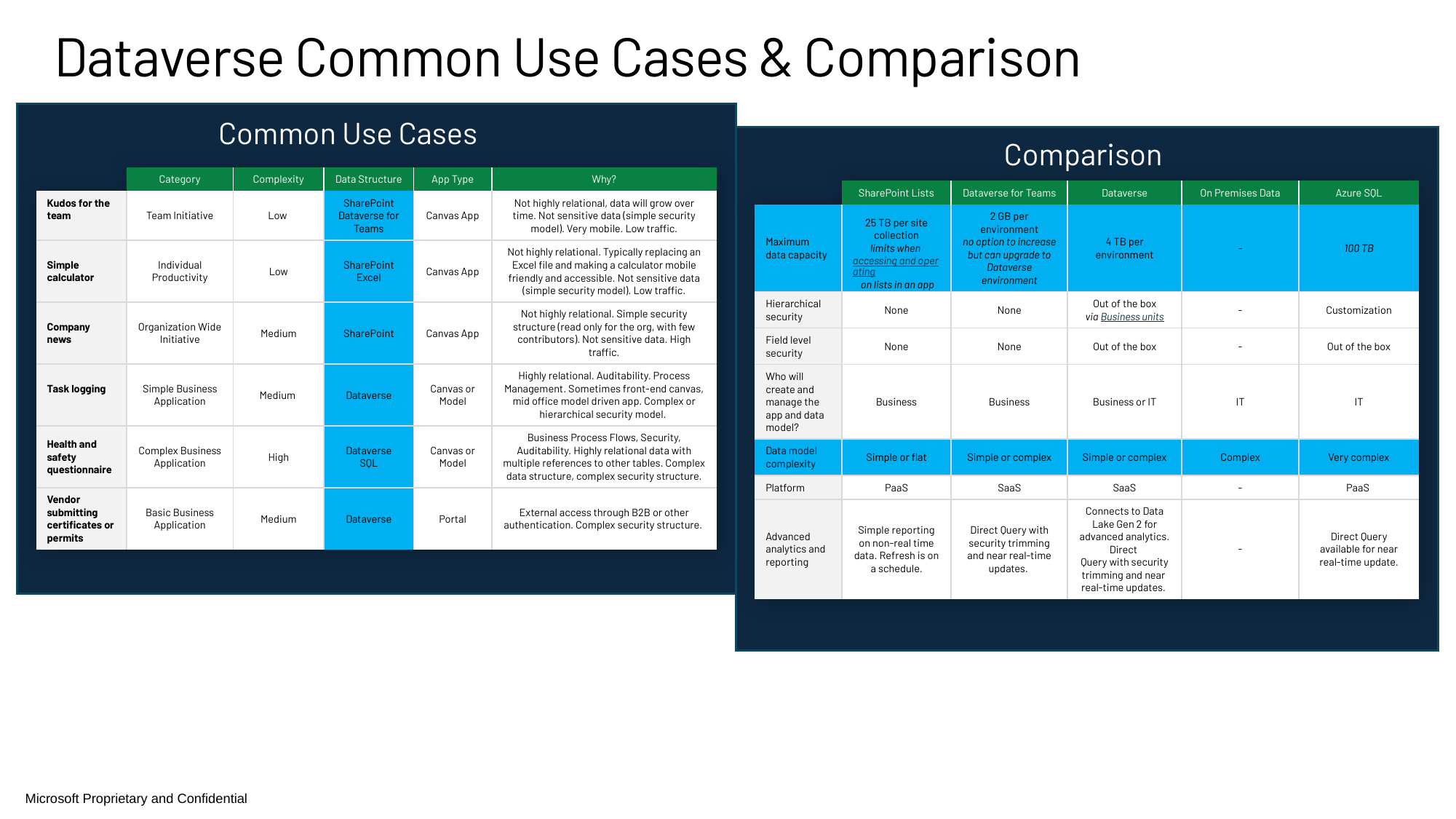

Dataverse Common Use Cases & Comparison

Common Use Cases

Comparison
|  | Category | Complexity | Data Structure | App Type | Why? |
| --- | --- | --- | --- | --- | --- |
| Kudos for the team | Team Initiative | Low | SharePoint Dataverse for Teams | Canvas App | Not highly relational, data will grow over time. Not sensitive data (simple security model). Very mobile. Low traffic. |
| Simple calculator | Individual Productivity | Low | SharePoint Excel | Canvas App | Not highly relational. Typically replacing an Excel file and making a calculator mobile friendly and accessible. Not sensitive data (simple security model). Low traffic. |
| Company news | Organization Wide Initiative | Medium | SharePoint | Canvas App | Not highly relational. Simple security structure (read only for the org, with few contributors). Not sensitive data. High traffic. |
| Task logging | Simple Business Application | Medium | Dataverse | Canvas or Model | Highly relational. Auditability. Process Management. Sometimes front-end canvas, mid office model driven app. Complex or hierarchical security model. |
| Health and safety questionnaire | Complex Business Application | High | Dataverse SQL | Canvas or Model | Business Process Flows, Security, Auditability. Highly relational data with multiple references to other tables. Complex data structure, complex security structure. |
| Vendor submitting certificates or permits | Basic Business Application | Medium | Dataverse | Portal | External access through B2B or other authentication. Complex security structure. |
|  | SharePoint Lists | Dataverse for Teams | Dataverse | On Premises Data | Azure SQL |
| --- | --- | --- | --- | --- | --- |
| Maximum data capacity | 25 TB per site collection limits when accessing and operating on lists in an app | 2 GB per environment no option to increase but can upgrade to Dataverse environment | 4 TB per environment | - | 100 TB |
| Hierarchical security | None | None | Out of the box via Business units | - | Customization |
| Field level security | None | None | Out of the box | - | Out of the box |
| Who will create and manage the app and data model? | Business | Business | Business or IT | IT | IT |
| Data model complexity | Simple or flat | Simple or complex | Simple or complex | Complex | Very complex |
| Platform | PaaS | SaaS | SaaS | - | PaaS |
| Advanced analytics and reporting | Simple reporting on non-real time data. Refresh is on a schedule. | Direct Query with security trimming and near real-time updates. | Connects to Data Lake Gen 2 for advanced analytics. Direct Query with security trimming and near real-time updates. | - | Direct Query available for near real-time update. |
Microsoft Proprietary and Confidential